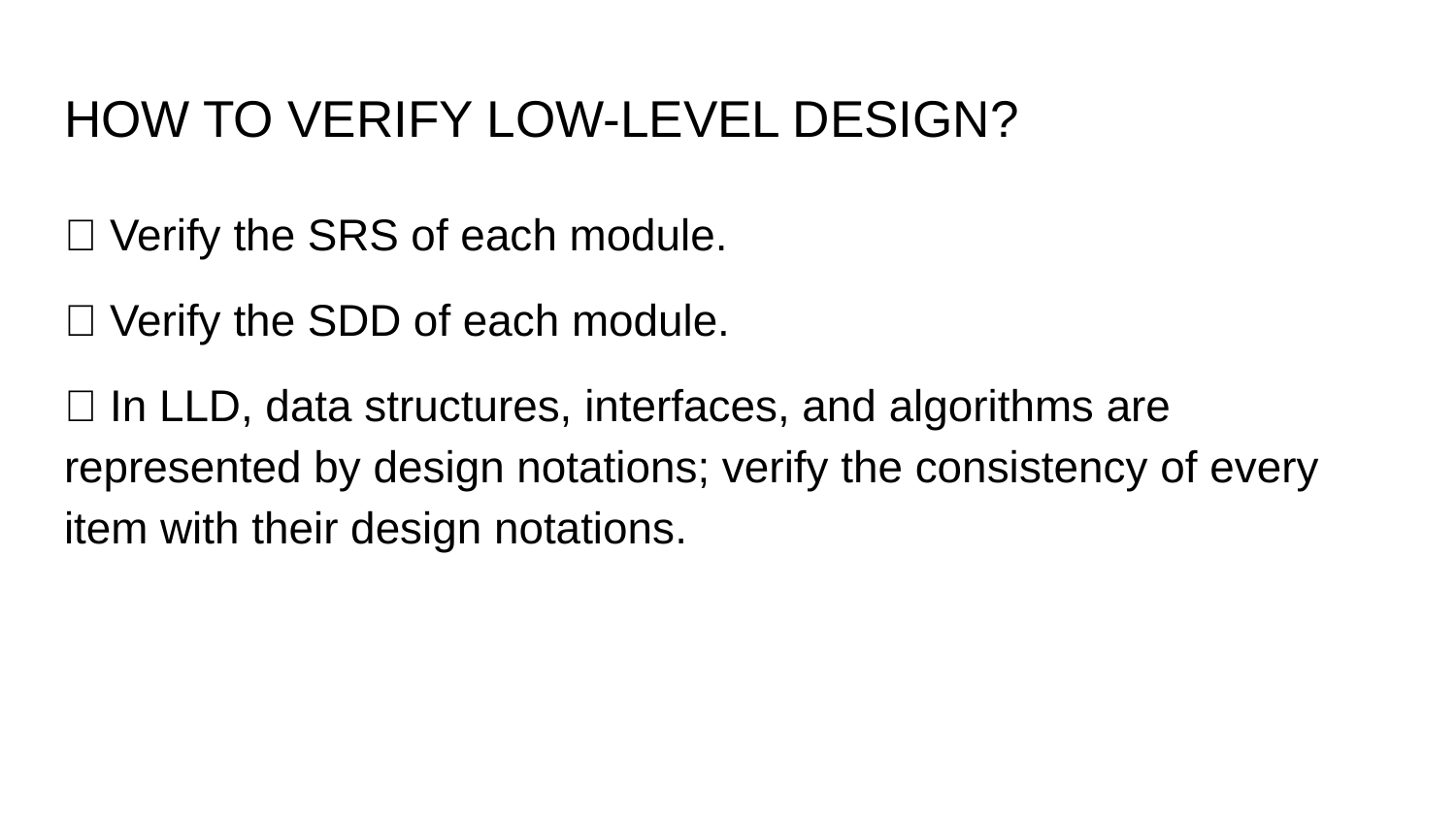

# HOW TO VERIFY LOW-LEVEL DESIGN?
􀂄 Verify the SRS of each module.
􀂄 Verify the SDD of each module.
􀂄 In LLD, data structures, interfaces, and algorithms are represented by design notations; verify the consistency of every item with their design notations.